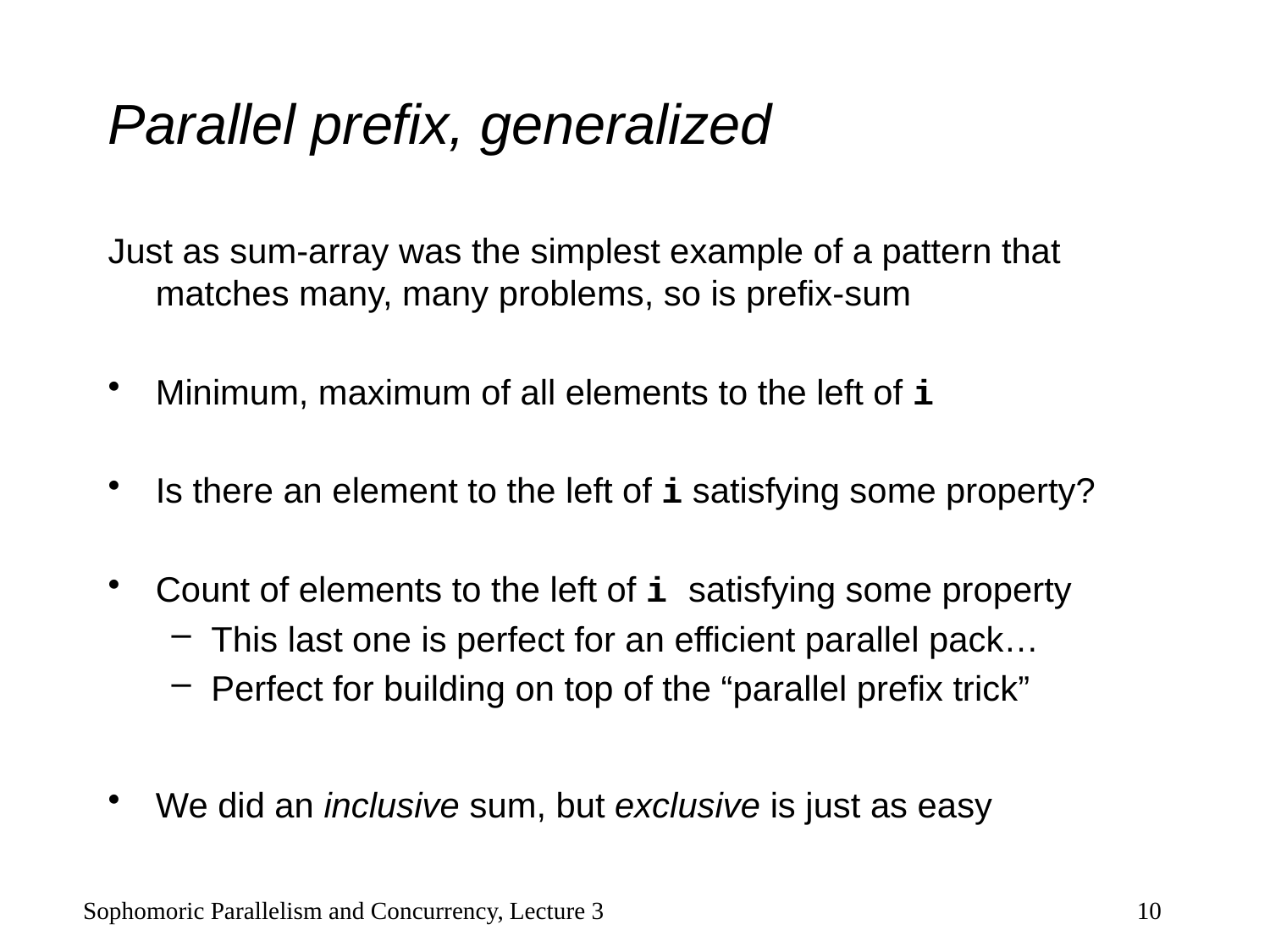

# Parallel prefix, generalized
Just as sum-array was the simplest example of a pattern that matches many, many problems, so is prefix-sum

Minimum, maximum of all elements to the left of i

Is there an element to the left of i satisfying some property?

Count of elements to the left of i satisfying some property
This last one is perfect for an efficient parallel pack…
Perfect for building on top of the “parallel prefix trick”

We did an inclusive sum, but exclusive is just as easy
Sophomoric Parallelism and Concurrency, Lecture 3
10